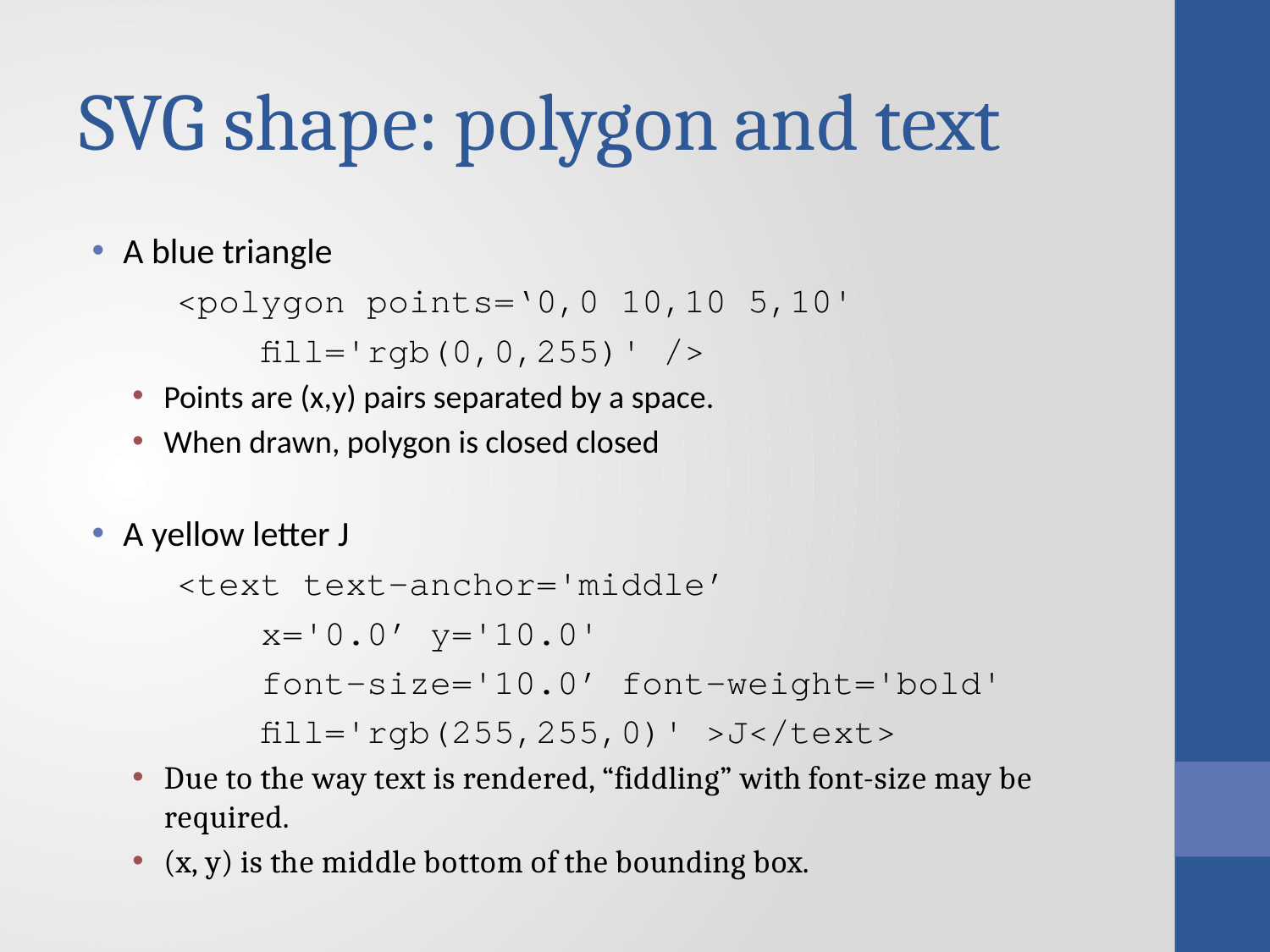

# SVG shape: polygon and text
A blue triangle
    <polygon points=‘0,0 10,10 5,10'
        fill='rgb(0,0,255)' />
Points are (x,y) pairs separated by a space.
When drawn, polygon is closed closed

A yellow letter J
    <text text-anchor='middle’
        x='0.0’ y='10.0'
        font-size='10.0’ font-weight='bold'
        fill='rgb(255,255,0)' >J</text>
Due to the way text is rendered, “fiddling” with font-size may be required.
(x, y) is the middle bottom of the bounding box.